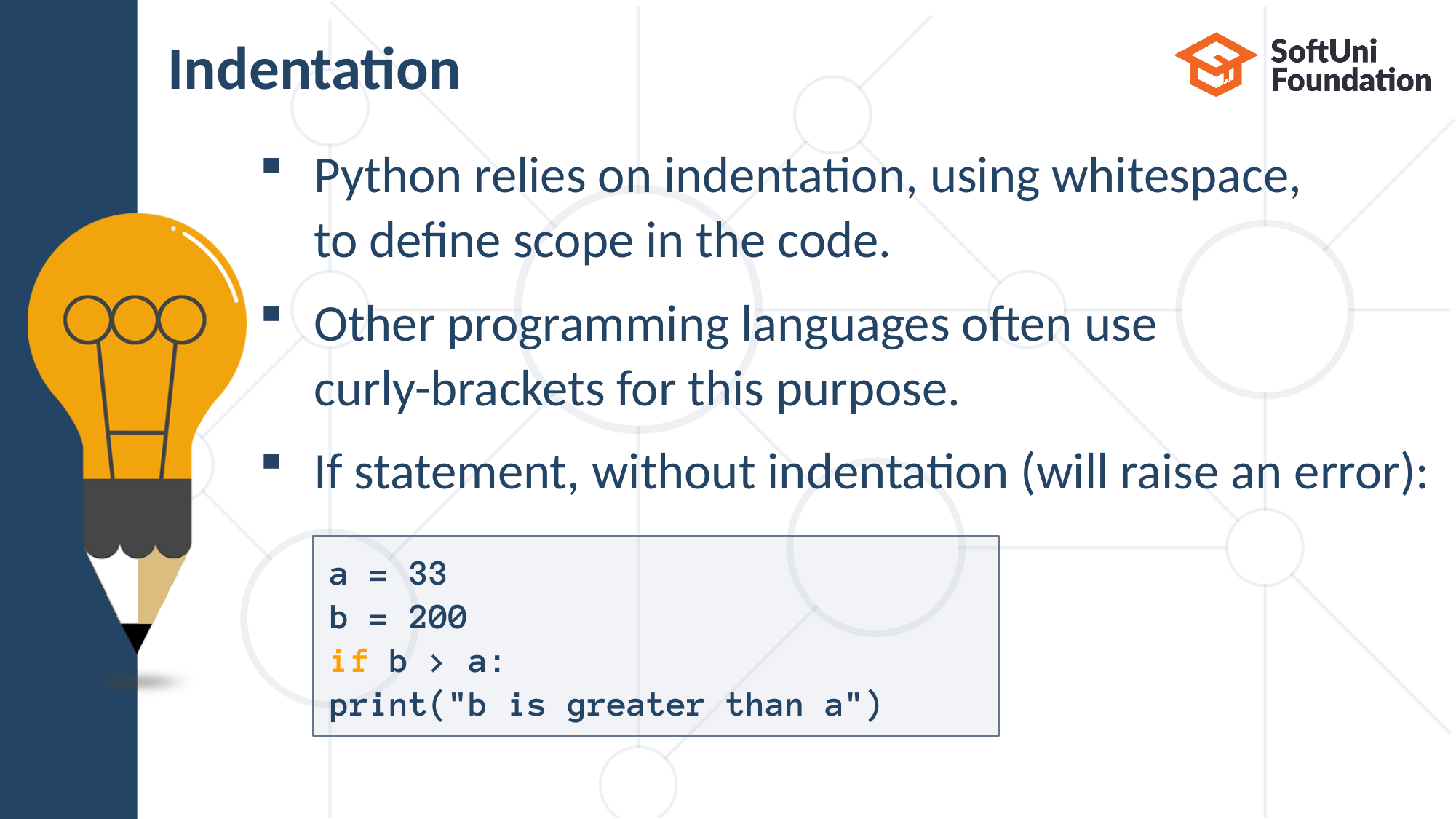

# Indentation
Python relies on indentation, using whitespace,
to define scope in the code.
Other programming languages often use
curly-brackets for this purpose.
If statement, without indentation (will raise an error):
a = 33
b = 200
if b > a:
print("b is greater than a")